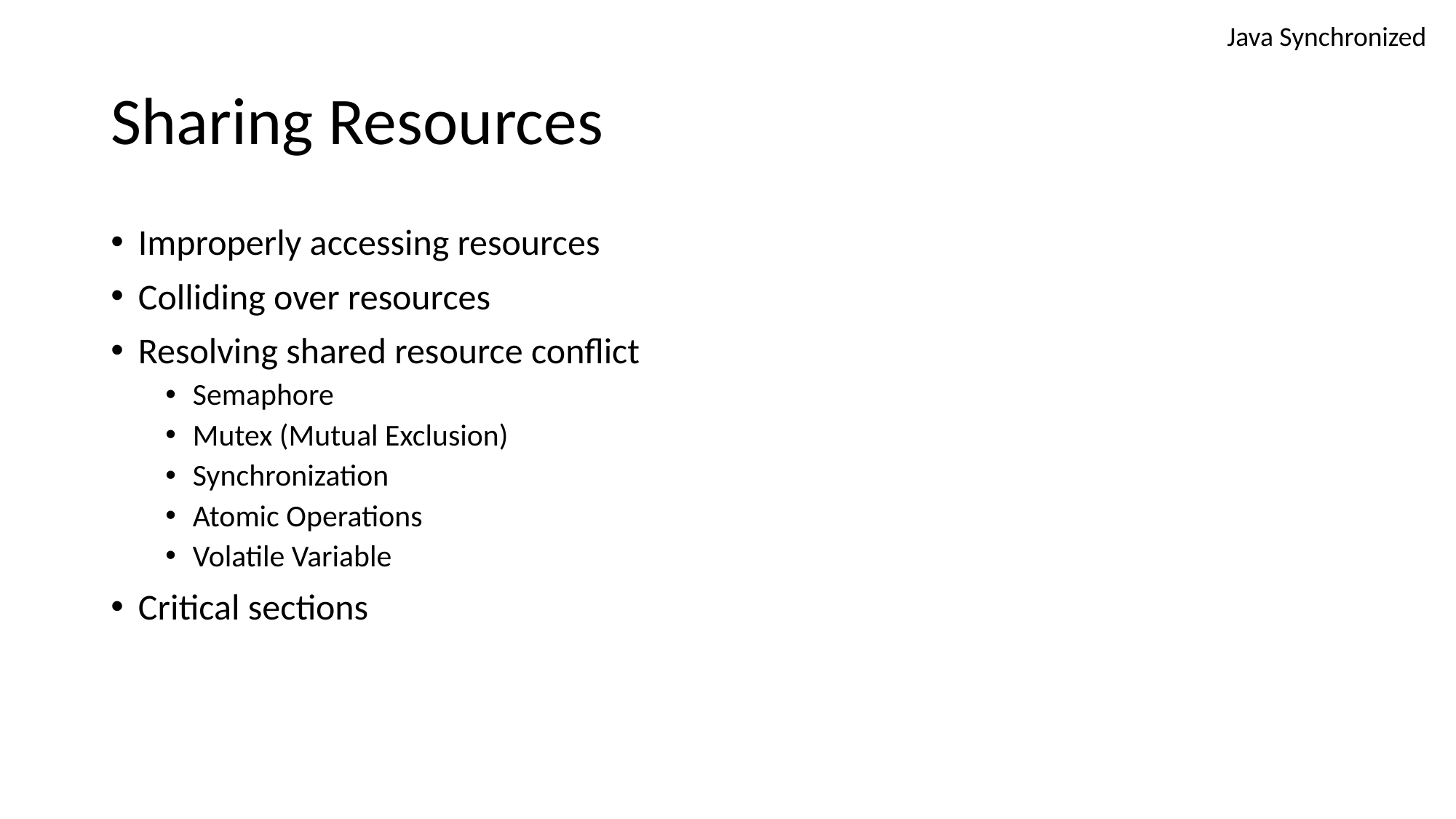

Java Synchronized
# Sharing Resources
Improperly accessing resources
Colliding over resources
Resolving shared resource conflict
Semaphore
Mutex (Mutual Exclusion)
Synchronization
Atomic Operations
Volatile Variable
Critical sections